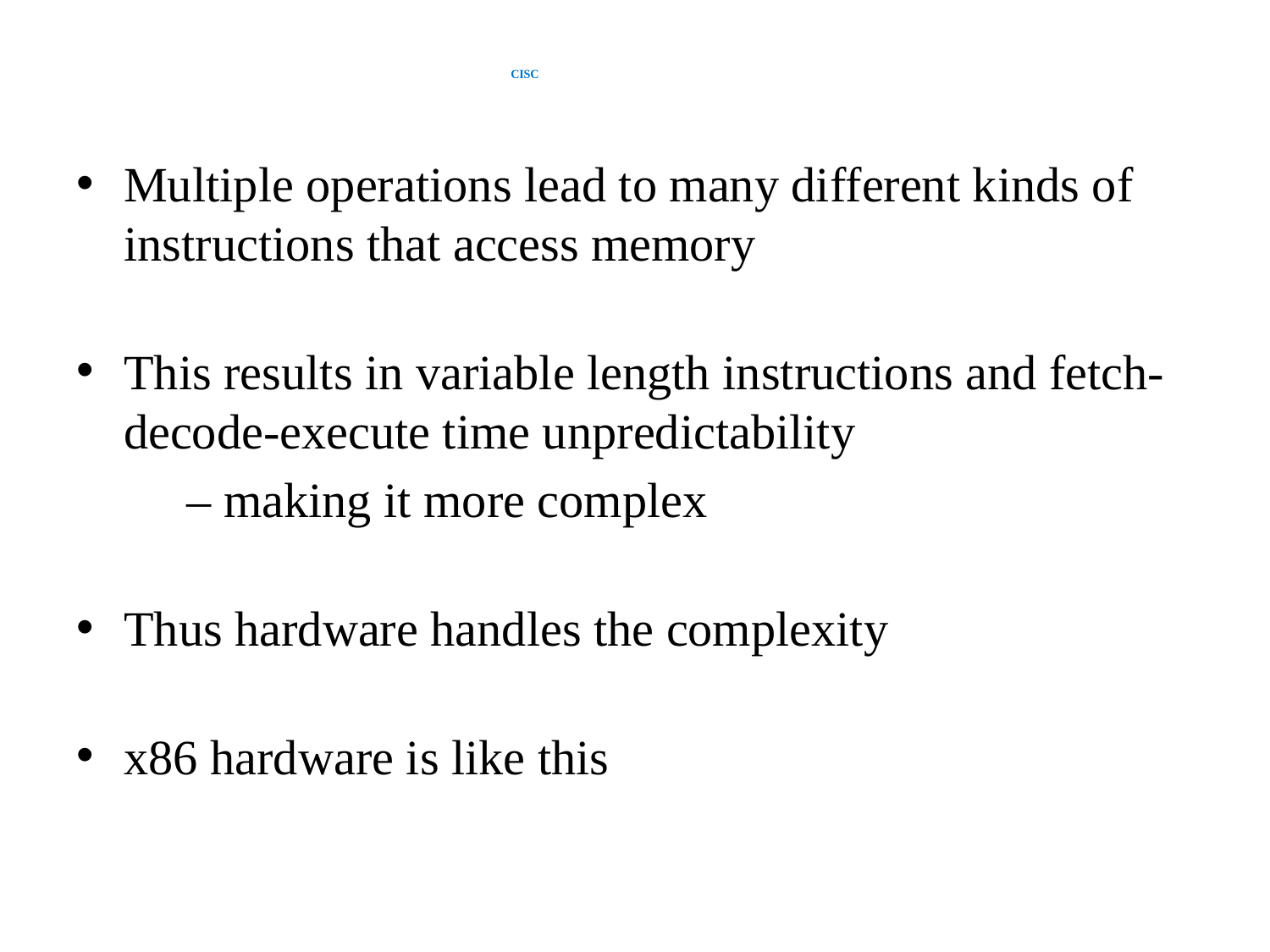

# CISC
Multiple operations lead to many different kinds of instructions that access memory
This results in variable length instructions and fetch-decode-execute time unpredictability
         – making it more complex
Thus hardware handles the complexity
x86 hardware is like this